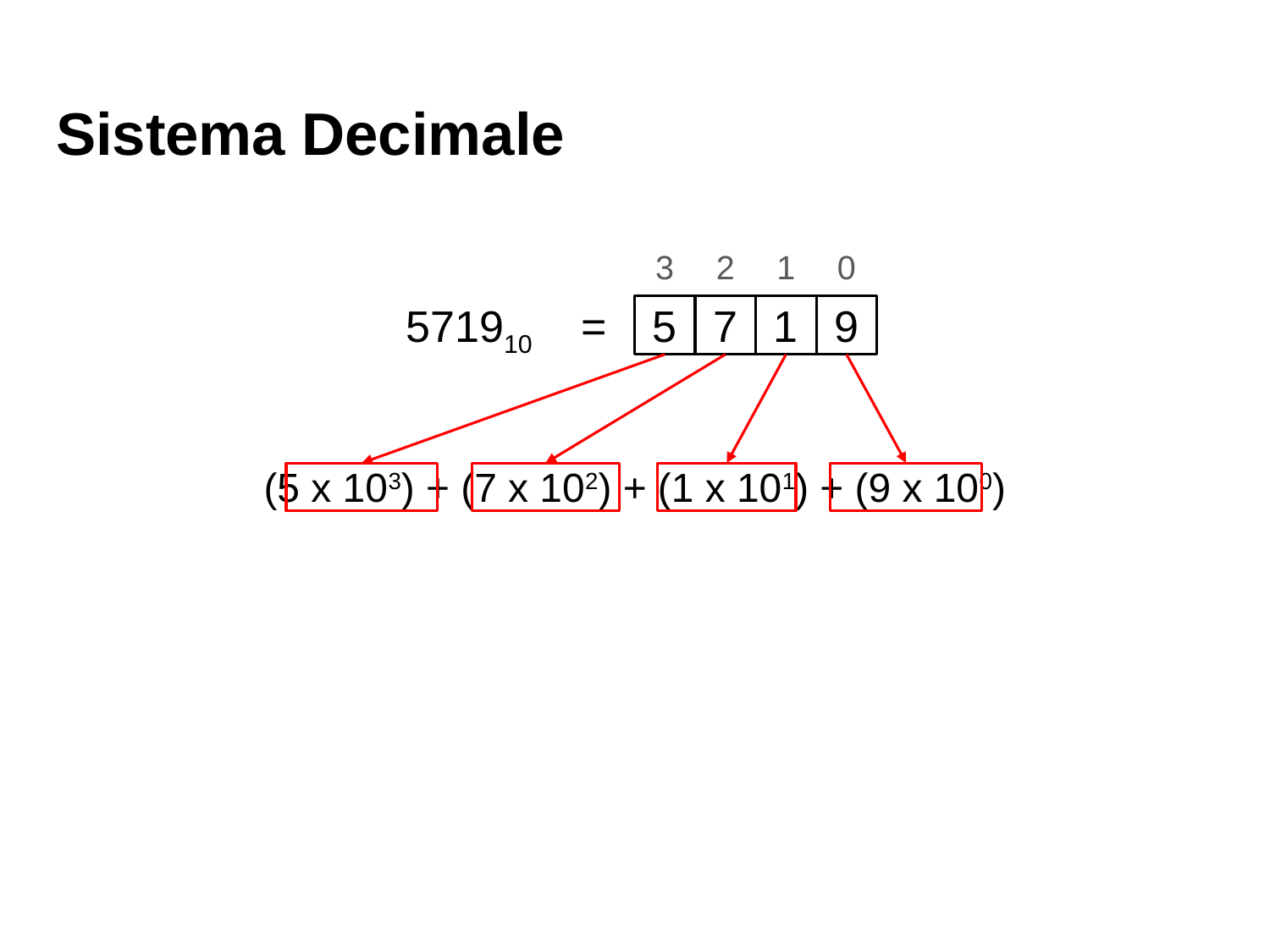

# Sistema Decimale
3
2
1
0
571910    =
5
7
1
9
(5 x 103) + (7 x 102) + (1 x 101) + (9 x 100)